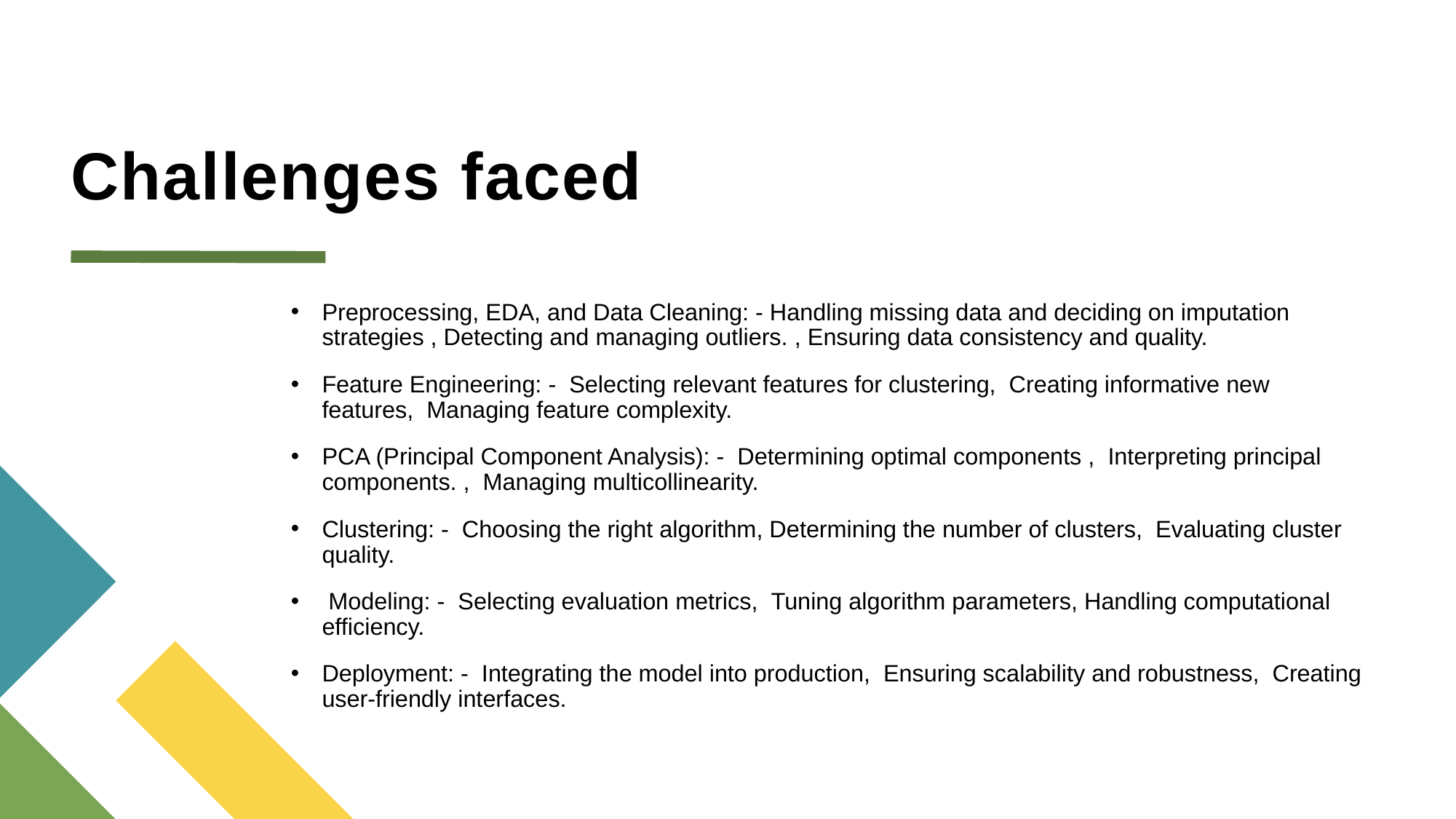

# Challenges faced
Preprocessing, EDA, and Data Cleaning: - Handling missing data and deciding on imputation strategies , Detecting and managing outliers. , Ensuring data consistency and quality.
Feature Engineering: -  Selecting relevant features for clustering,  Creating informative new features,  Managing feature complexity.
PCA (Principal Component Analysis): -  Determining optimal components ,  Interpreting principal components. ,  Managing multicollinearity.
Clustering: -  Choosing the right algorithm, Determining the number of clusters,  Evaluating cluster quality.
 Modeling: -  Selecting evaluation metrics,  Tuning algorithm parameters, Handling computational efficiency.
Deployment: -  Integrating the model into production,  Ensuring scalability and robustness,  Creating user-friendly interfaces.